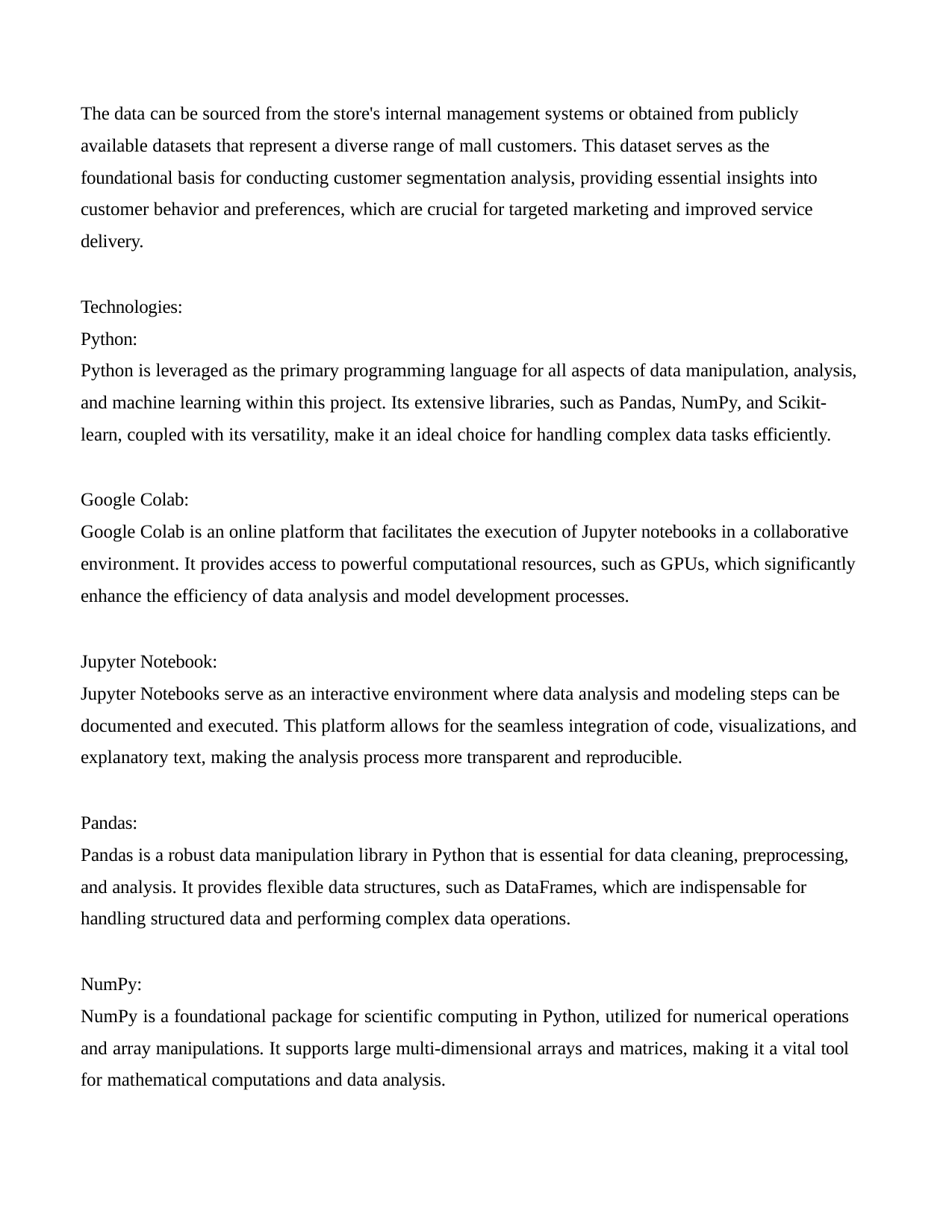

The data can be sourced from the store's internal management systems or obtained from publicly available datasets that represent a diverse range of mall customers. This dataset serves as the foundational basis for conducting customer segmentation analysis, providing essential insights into customer behavior and preferences, which are crucial for targeted marketing and improved service delivery.

Technologies:
Python:
Python is leveraged as the primary programming language for all aspects of data manipulation, analysis, and machine learning within this project. Its extensive libraries, such as Pandas, NumPy, and Scikit- learn, coupled with its versatility, make it an ideal choice for handling complex data tasks efficiently.

Google Colab:
Google Colab is an online platform that facilitates the execution of Jupyter notebooks in a collaborative
environment. It provides access to powerful computational resources, such as GPUs, which significantly enhance the efficiency of data analysis and model development processes.

Jupyter Notebook:
Jupyter Notebooks serve as an interactive environment where data analysis and modeling steps can be documented and executed. This platform allows for the seamless integration of code, visualizations, and explanatory text, making the analysis process more transparent and reproducible.

Pandas:
Pandas is a robust data manipulation library in Python that is essential for data cleaning, preprocessing,
and analysis. It provides flexible data structures, such as DataFrames, which are indispensable for handling structured data and performing complex data operations.

NumPy:
NumPy is a foundational package for scientific computing in Python, utilized for numerical operations and array manipulations. It supports large multi-dimensional arrays and matrices, making it a vital tool for mathematical computations and data analysis.